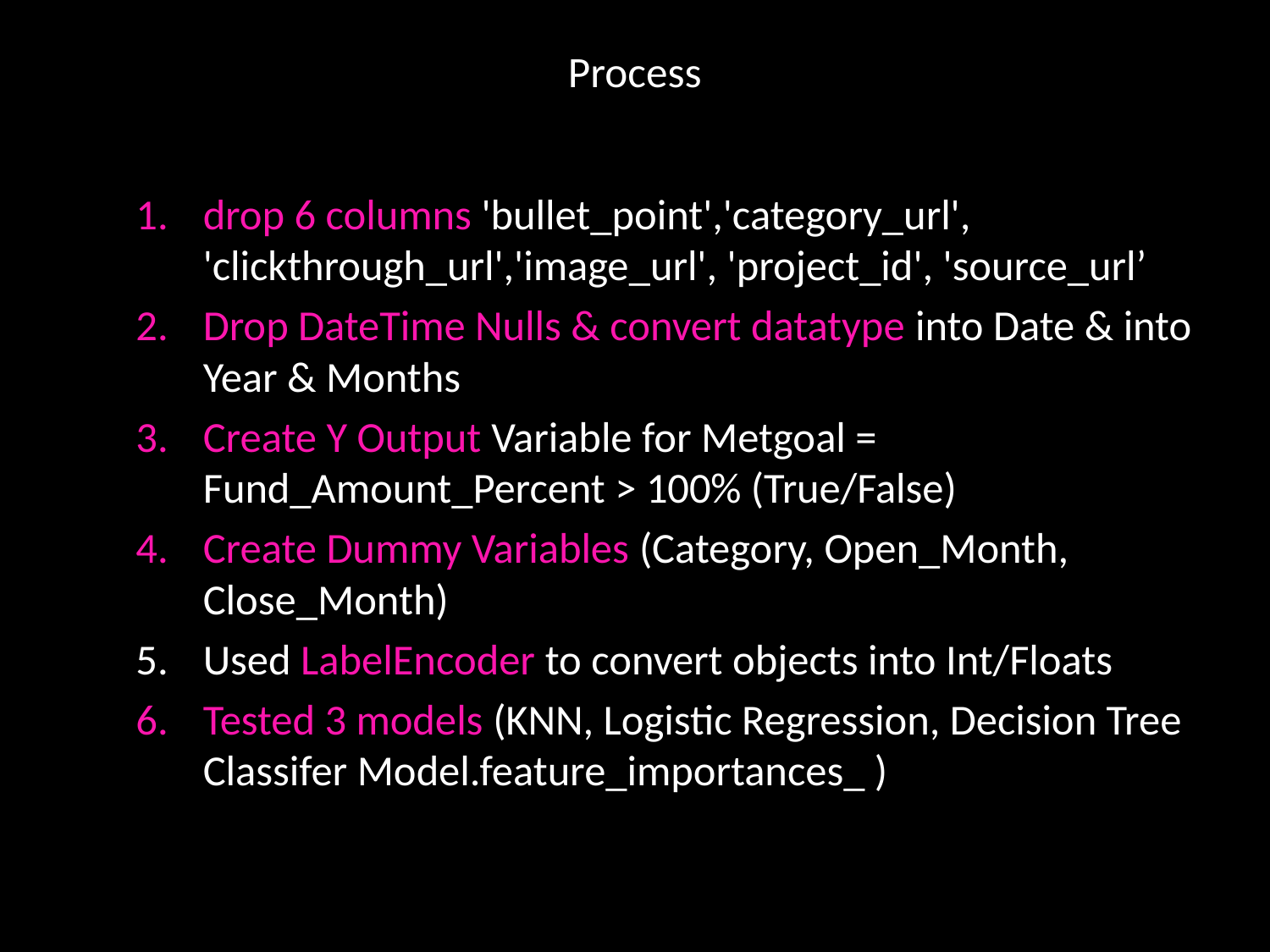

# Process
drop 6 columns 'bullet_point','category_url', 'clickthrough_url','image_url', 'project_id', 'source_url’
Drop DateTime Nulls & convert datatype into Date & into Year & Months
Create Y Output Variable for Metgoal =  Fund_Amount_Percent > 100% (True/False)
Create Dummy Variables (Category, Open_Month, Close_Month)
Used LabelEncoder to convert objects into Int/Floats
Tested 3 models (KNN, Logistic Regression, Decision Tree Classifer Model.feature_importances_ )